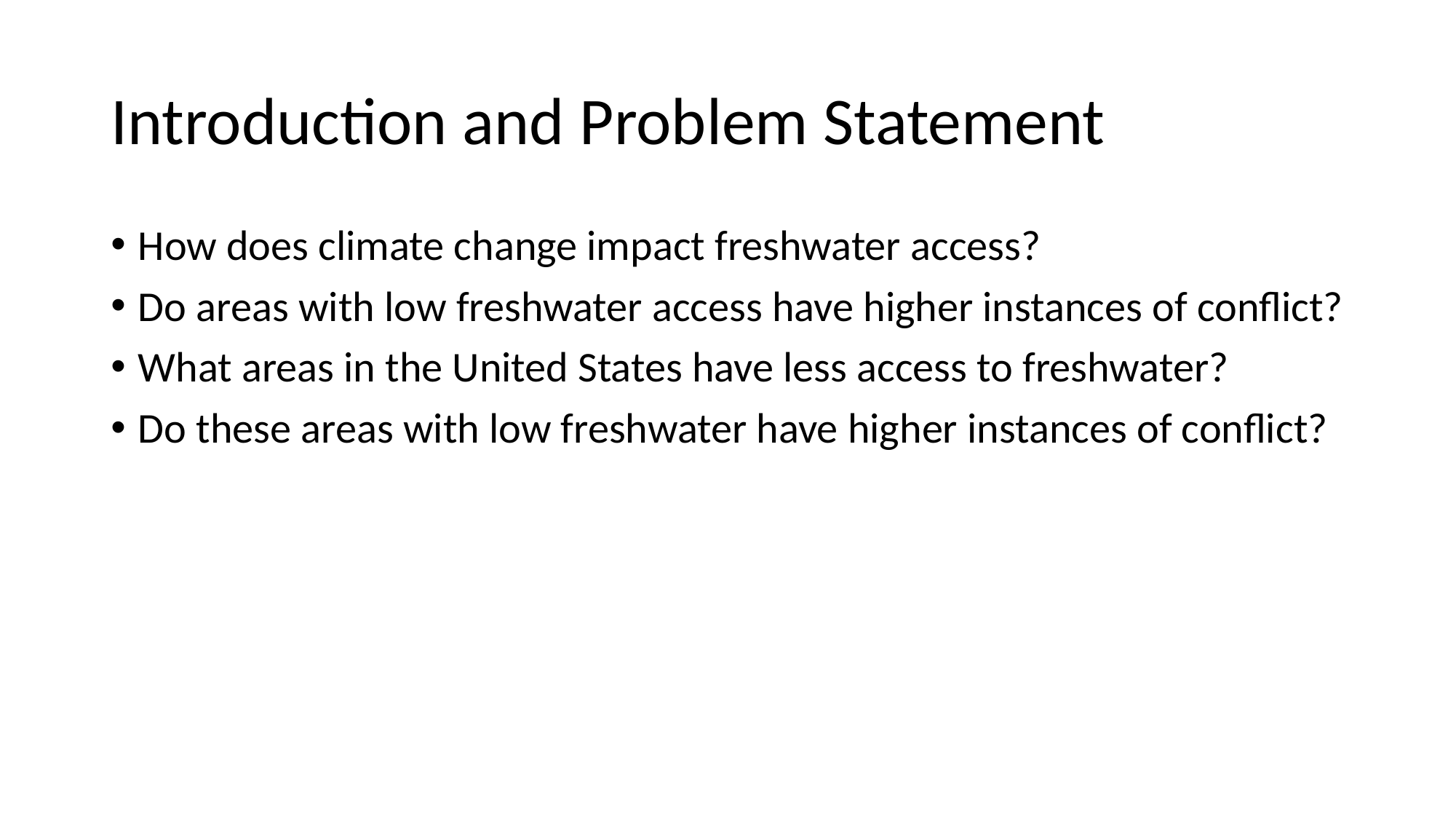

# Introduction and Problem Statement
How does climate change impact freshwater access?
Do areas with low freshwater access have higher instances of conflict?
What areas in the United States have less access to freshwater?
Do these areas with low freshwater have higher instances of conflict?